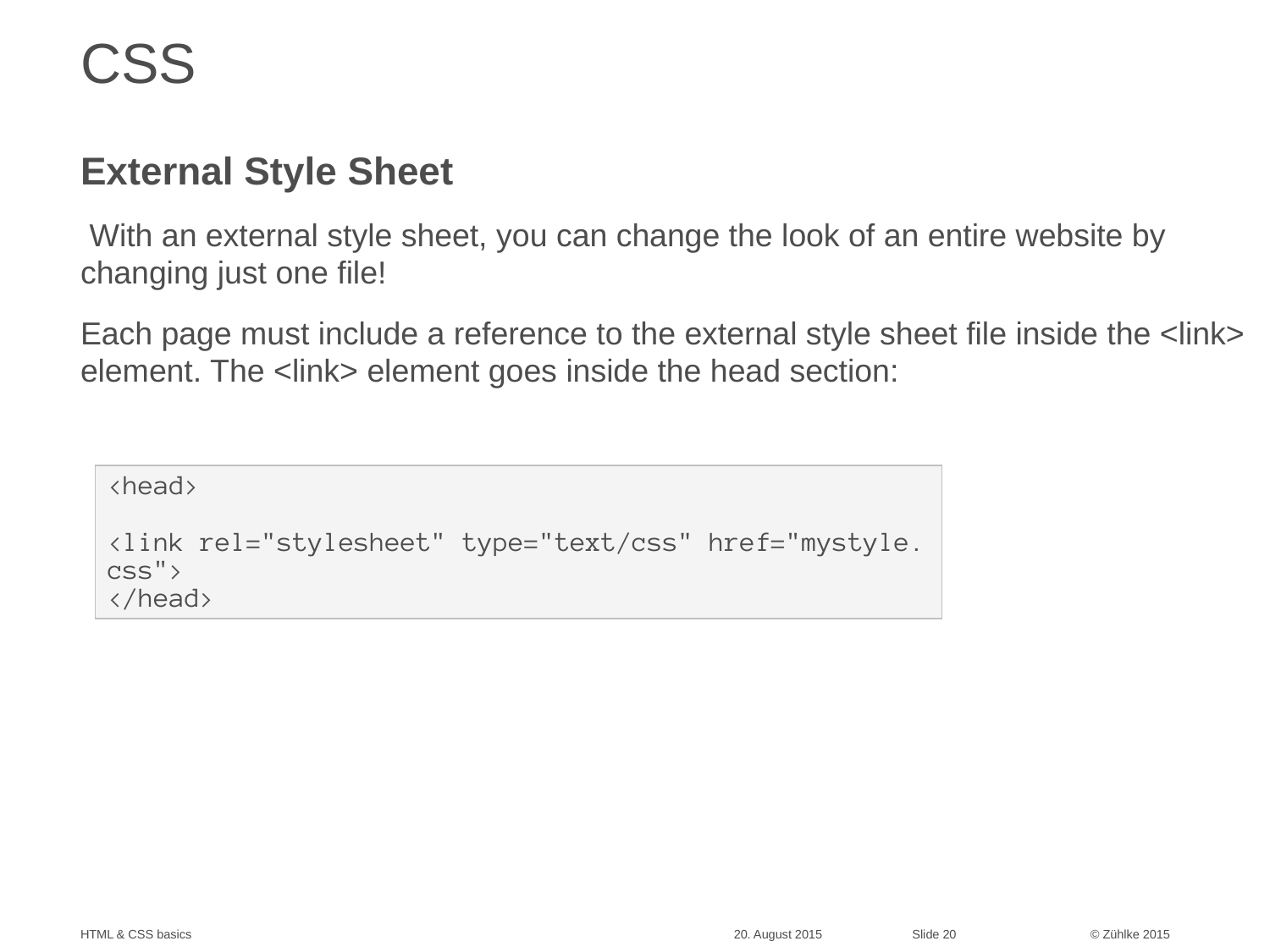

# CSS
External Style Sheet
 With an external style sheet, you can change the look of an entire website by changing just one file!
Each page must include a reference to the external style sheet file inside the <link> element. The <link> element goes inside the head section:

| <head> <link rel="stylesheet" type="text/css" href="mystyle.css"> </head> |
| --- |
HTML & CSS basics
20. August 2015
Slide 20